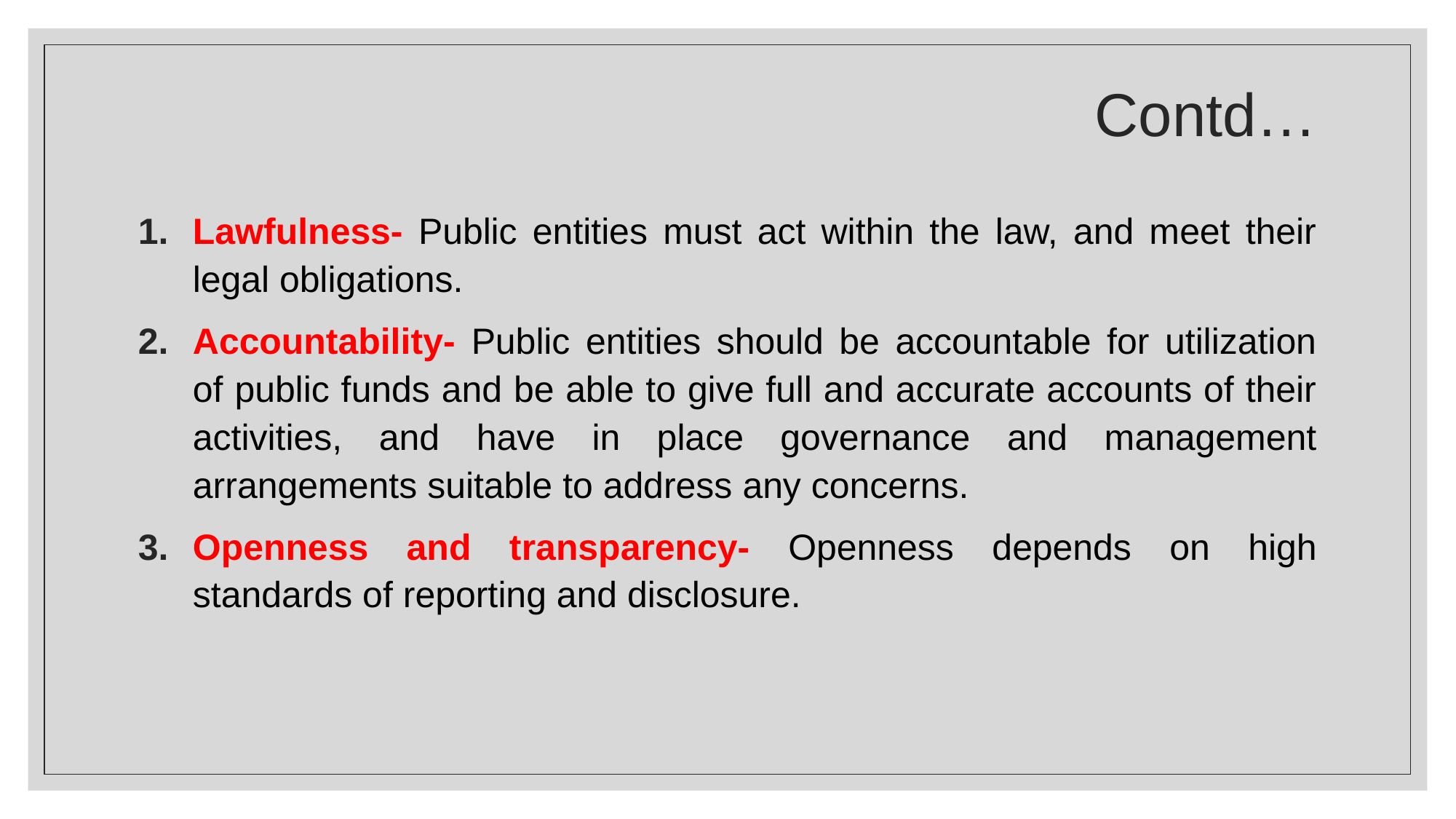

# Contd…
Lawfulness- Public entities must act within the law, and meet their legal obligations.
Accountability- Public entities should be accountable for utilization of public funds and be able to give full and accurate accounts of their activities, and have in place governance and management arrangements suitable to address any concerns.
Openness and transparency- Openness depends on high standards of reporting and disclosure.